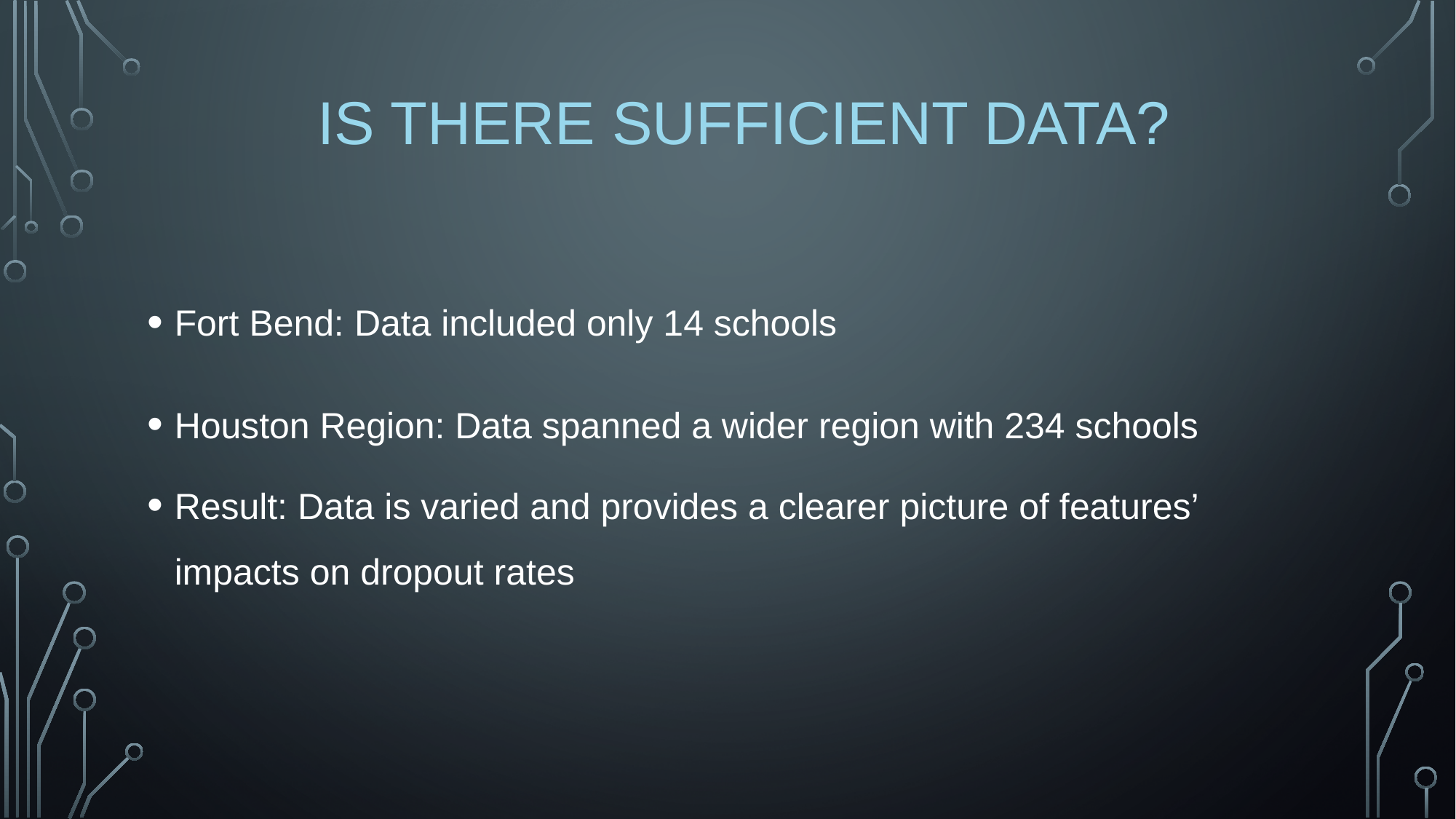

# Is there sufficient data?
Fort Bend: Data included only 14 schools
Houston Region: Data spanned a wider region with 234 schools
Result: Data is varied and provides a clearer picture of features’ impacts on dropout rates